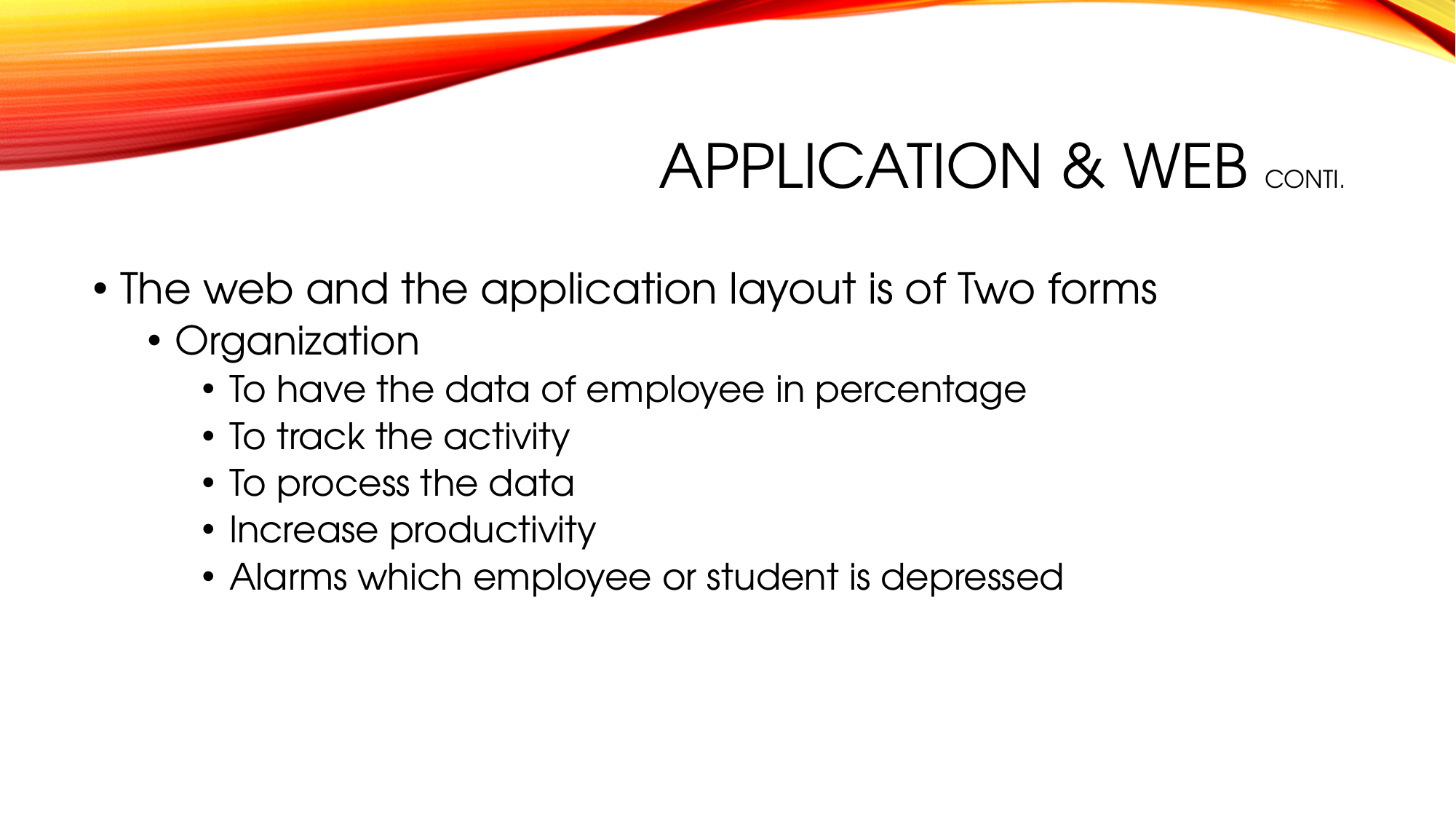

# Application & web conti.
The web and the application layout is of Two forms
Organization
To have the data of employee in percentage
To track the activity
To process the data
Increase productivity
Alarms which employee or student is depressed